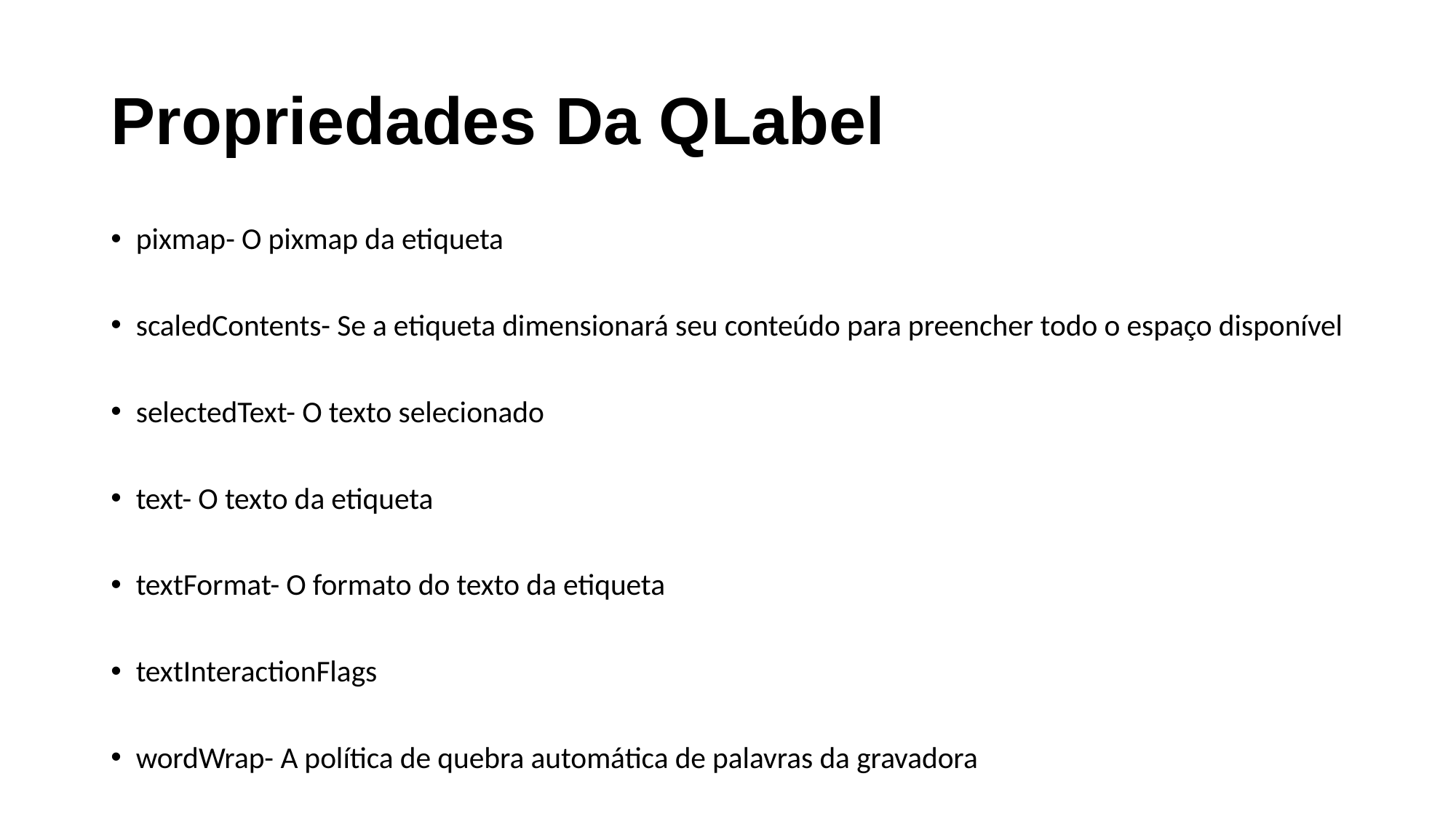

# Propriedades Da QLabel
pixmap- O pixmap da etiqueta

scaledContents- Se a etiqueta dimensionará seu conteúdo para preencher todo o espaço disponível

selectedText- O texto selecionado

text- O texto da etiqueta

textFormat- O formato do texto da etiqueta

textInteractionFlags

wordWrap- A política de quebra automática de palavras da gravadora